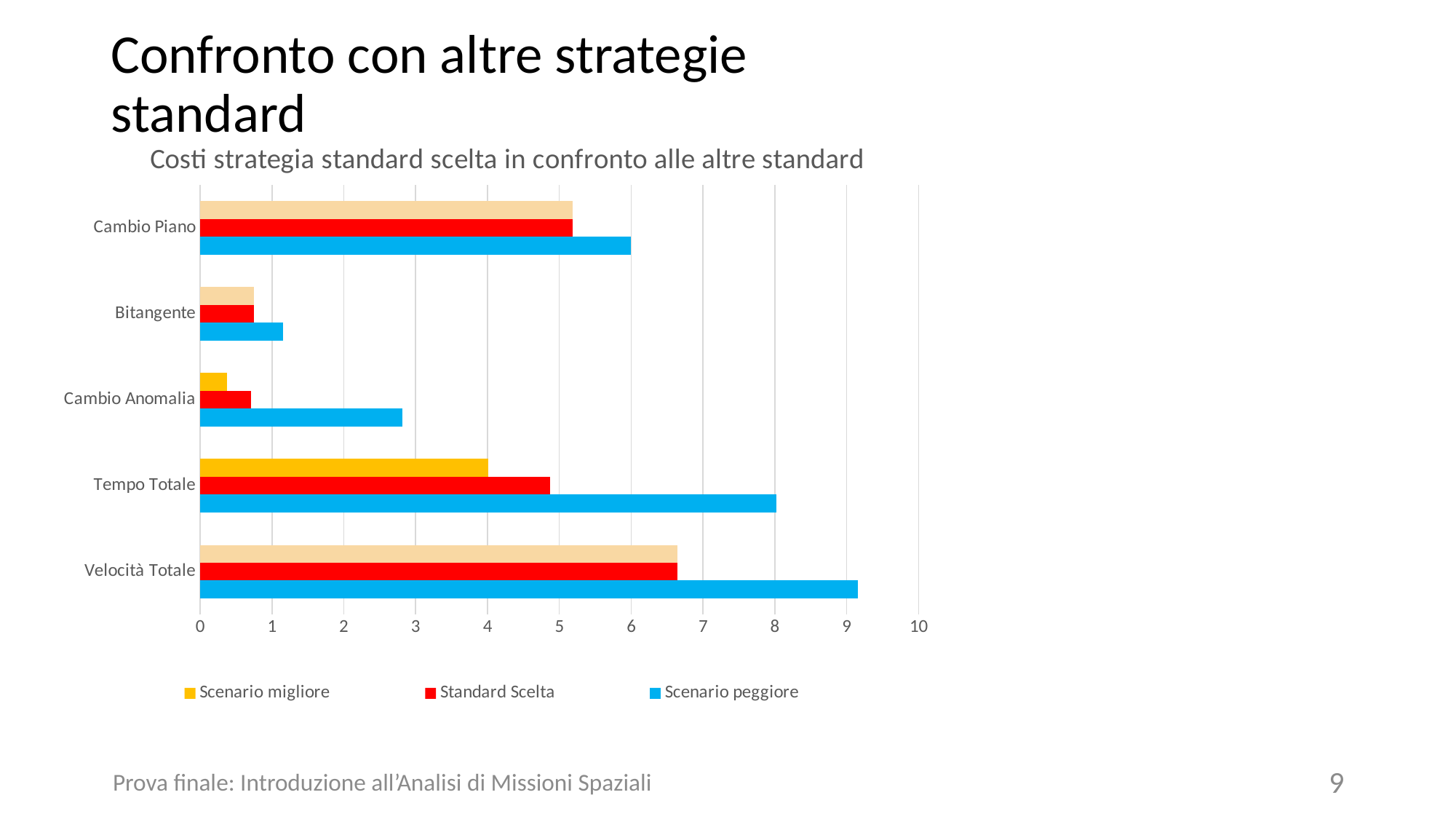

# Confronto con altre strategie standard

### Chart: Costi strategia standard scelta in confronto alle altre standard

| Category | Scenario peggiore | Standard Scelta | Scenario migliore |
|---|---|---|---|
| Velocità Totale | 9.1511 | 6.645 | 6.645 |
| Tempo Totale | 8.019 | 4.8675 | 4.006 |
| Cambio Anomalia | 2.8175 | 0.7105 | 0.3724 |
| Bitangente | 1.1501 | 0.7505 | 0.7505 |
| Cambio Piano | 5.9993 | 5.184 | 5.184 |
9
Prova finale: Introduzione all’Analisi di Missioni Spaziali